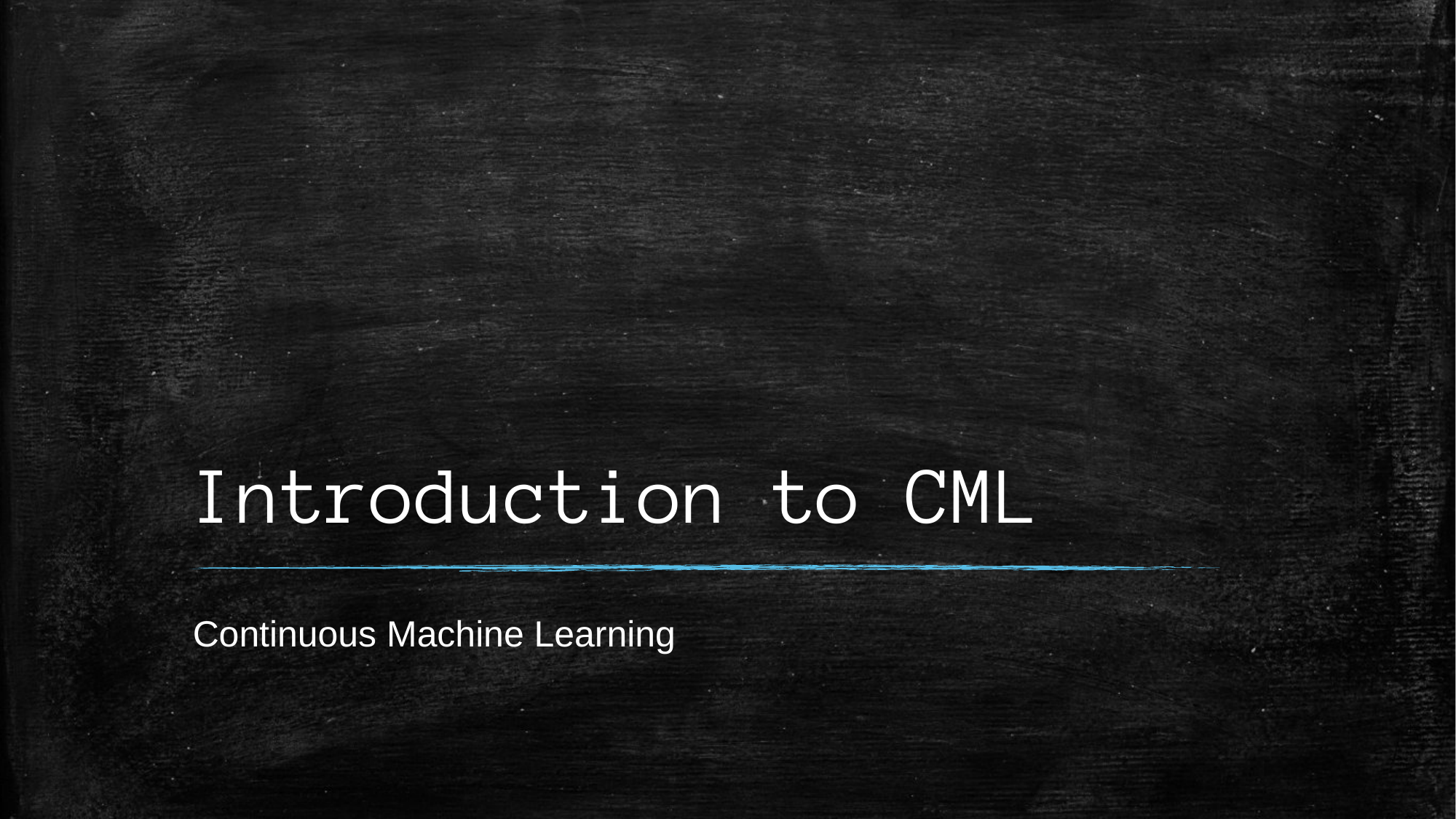

# Introduction to CML
Continuous Machine Learning